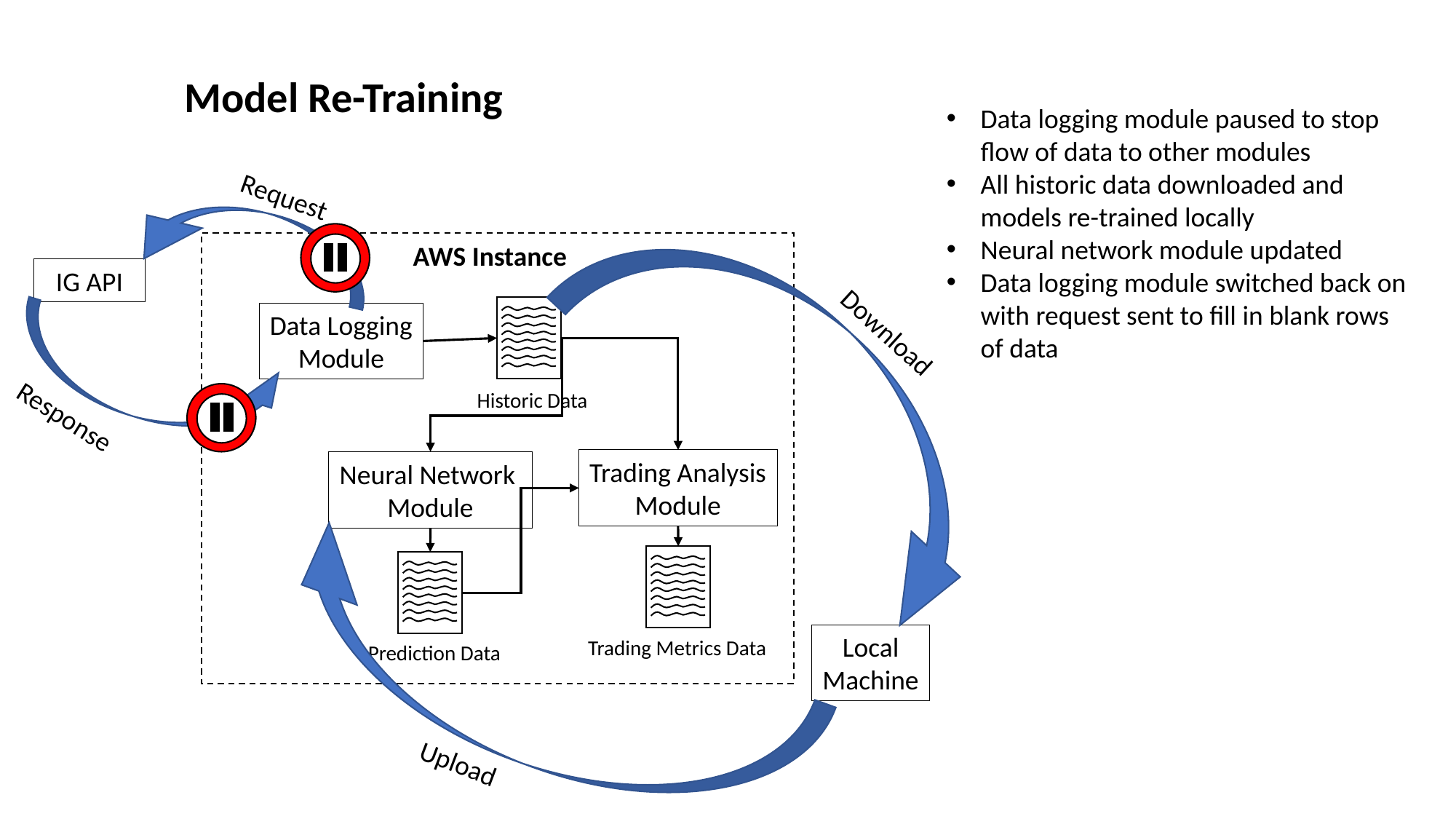

Model Re-Training
Data logging module paused to stop
flow of data to other modules
All historic data downloaded and
models re-trained locally
Neural network module updated
Data logging module switched back on
with request sent to fill in blank rows
of data

Request

AWS Instance
IG API

Historic Data
Data Logging
Module
Download

Response
Trading Analysis
Module
Neural Network
Module

Trading Metrics Data

Prediction Data

Local
Machine
Upload